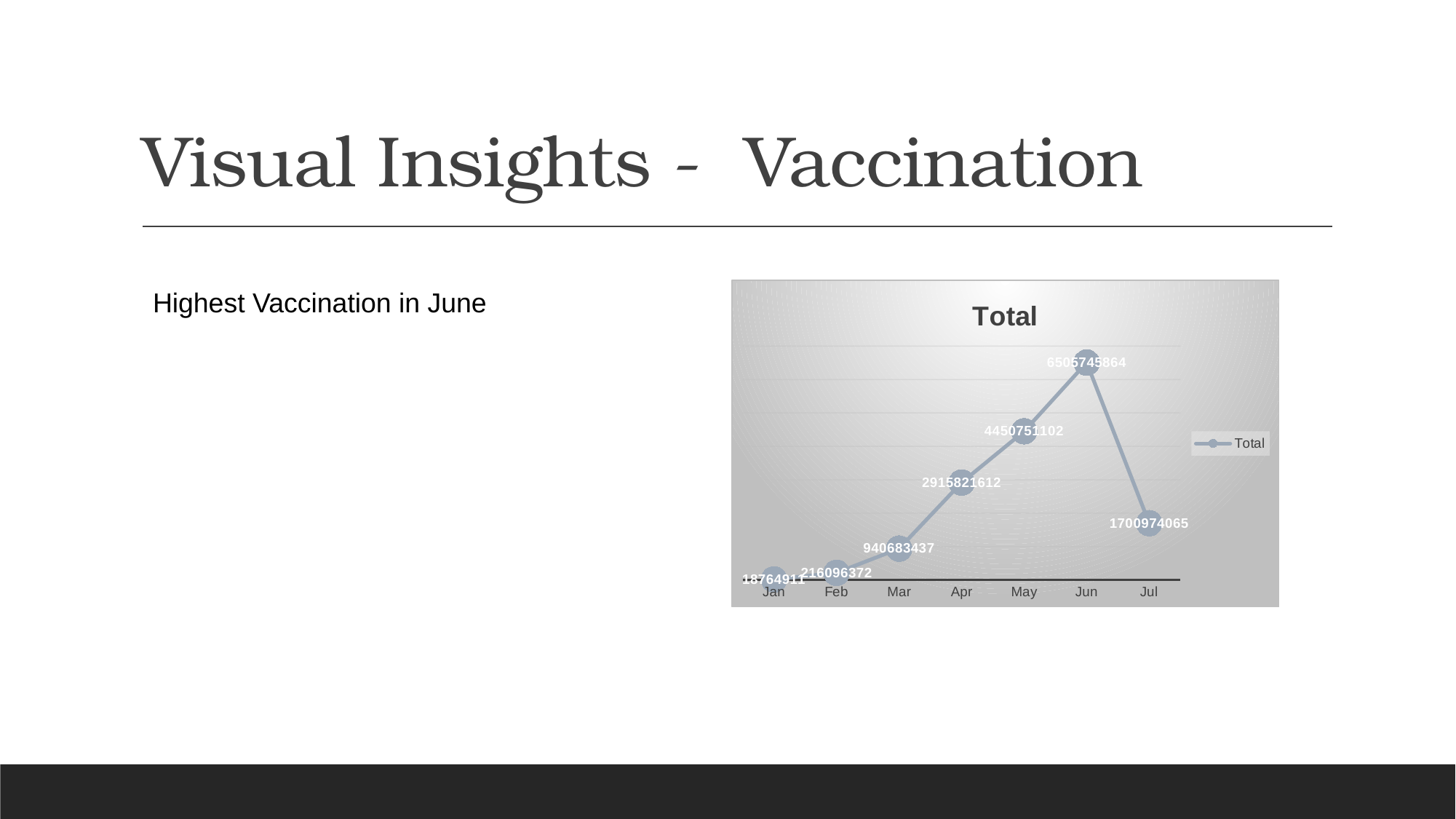

# Visual Insights -  Vaccination

Highest Vaccination in June

### Chart:

| Category | Total |
|---|---|
| Jan | 18764911.0 |
| Feb | 216096372.0 |
| Mar | 940683437.0 |
| Apr | 2915821612.0 |
| May | 4450751102.0 |
| Jun | 6505745864.0 |
| Jul | 1700974065.0 |